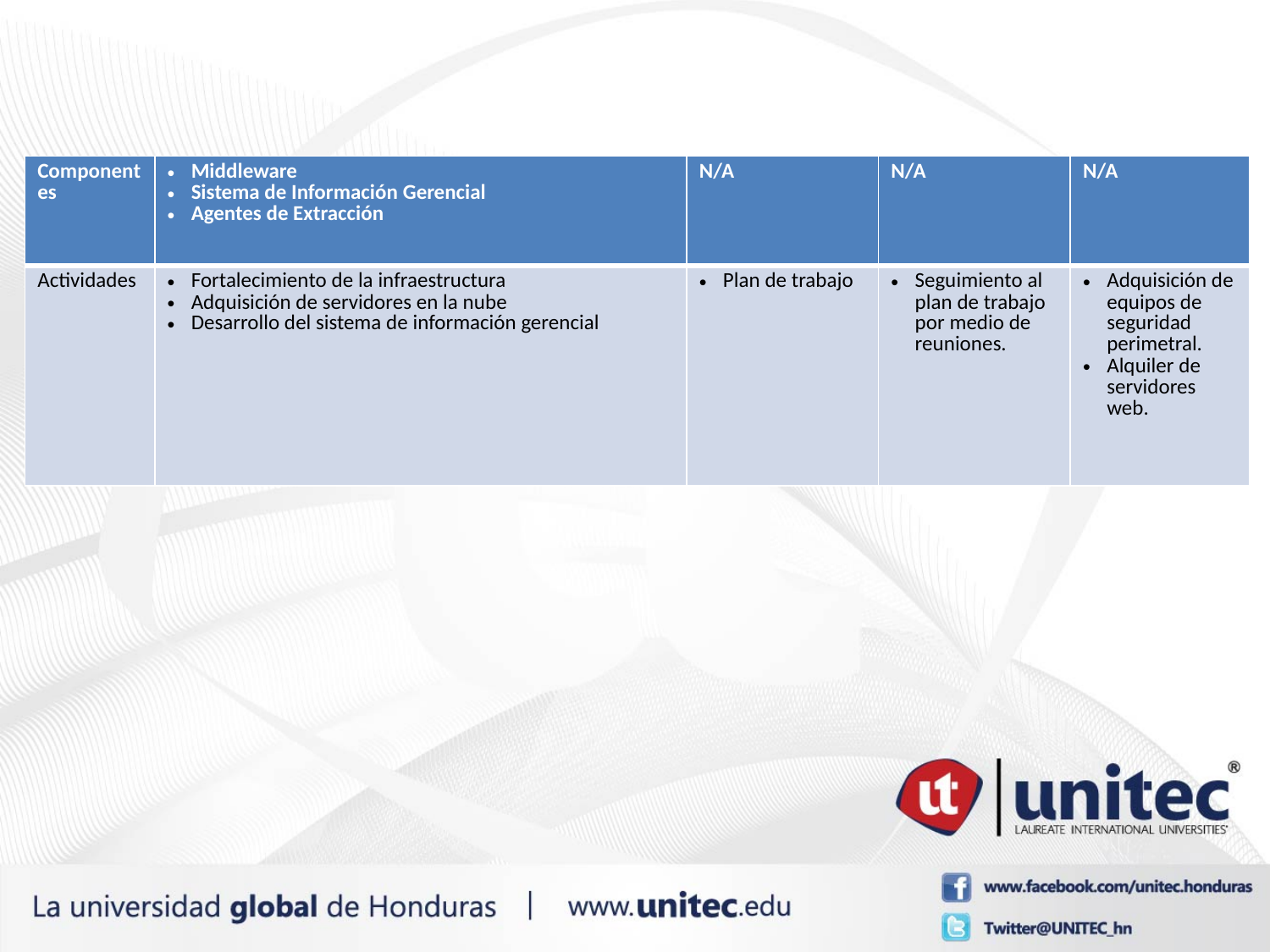

| Componentes | Middleware Sistema de Información Gerencial Agentes de Extracción | N/A | N/A | N/A |
| --- | --- | --- | --- | --- |
| Actividades | Fortalecimiento de la infraestructura Adquisición de servidores en la nube Desarrollo del sistema de información gerencial | Plan de trabajo | Seguimiento al plan de trabajo por medio de reuniones. | Adquisición de equipos de seguridad perimetral. Alquiler de servidores web. |